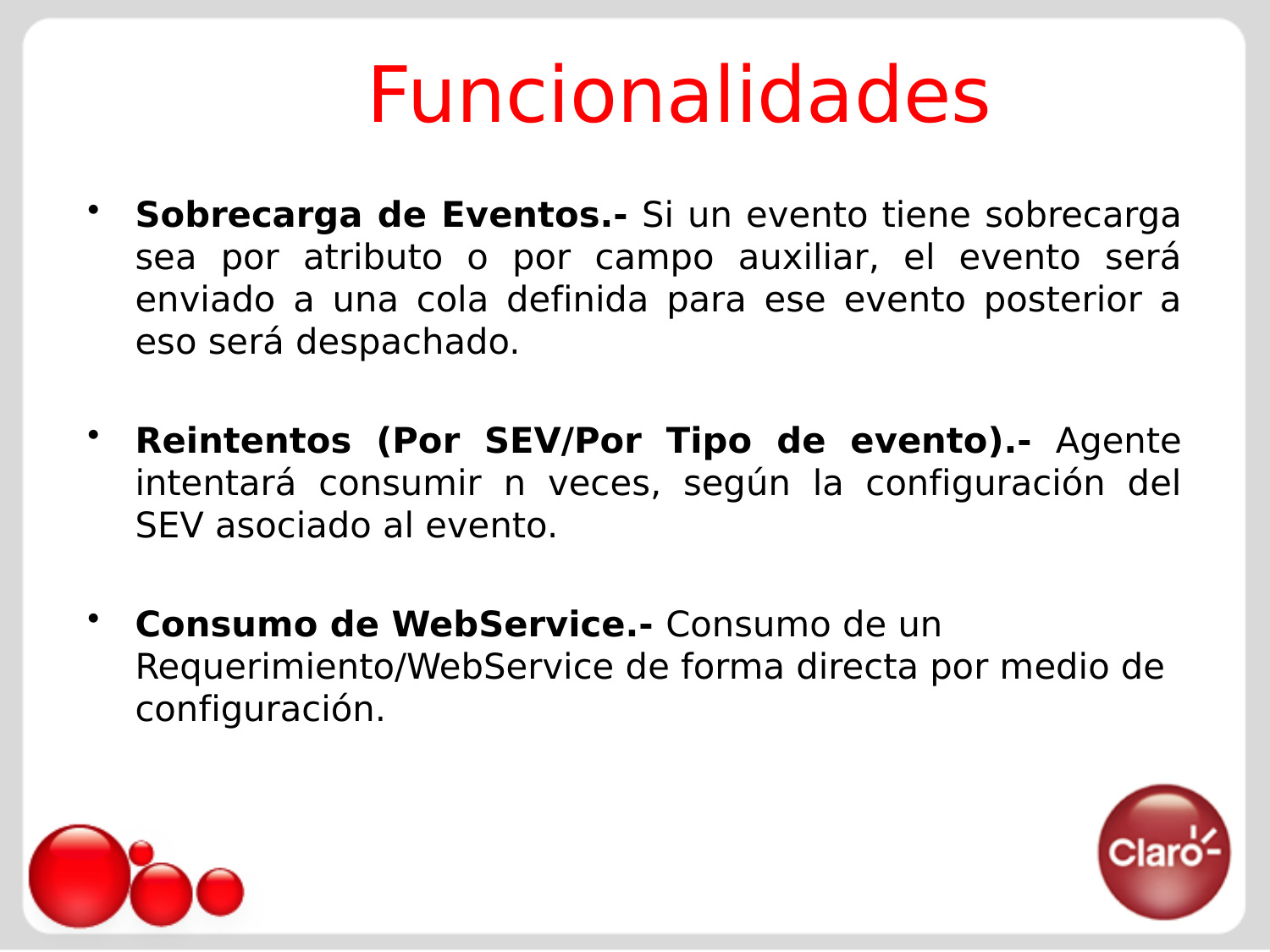

# Funcionalidades
Sobrecarga de Eventos.- Si un evento tiene sobrecarga sea por atributo o por campo auxiliar, el evento será enviado a una cola definida para ese evento posterior a eso será despachado.

Reintentos (Por SEV/Por Tipo de evento).- Agente intentará consumir n veces, según la configuración del SEV asociado al evento.

Consumo de WebService.- Consumo de un Requerimiento/WebService de forma directa por medio de configuración.